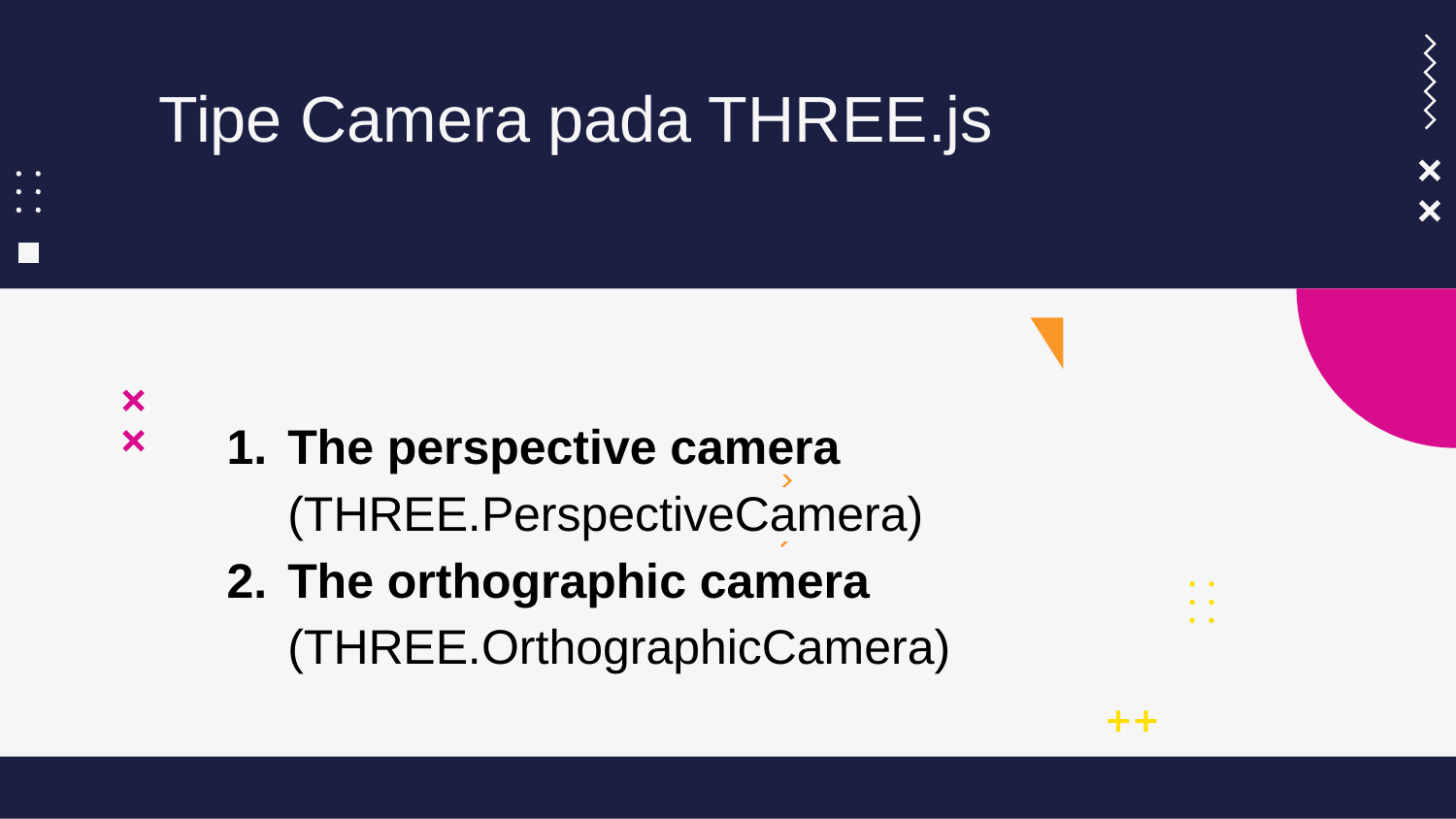

# Tipe Camera pada THREE.js
The perspective camera (THREE.PerspectiveCamera)
The orthographic camera (THREE.OrthographicCamera)